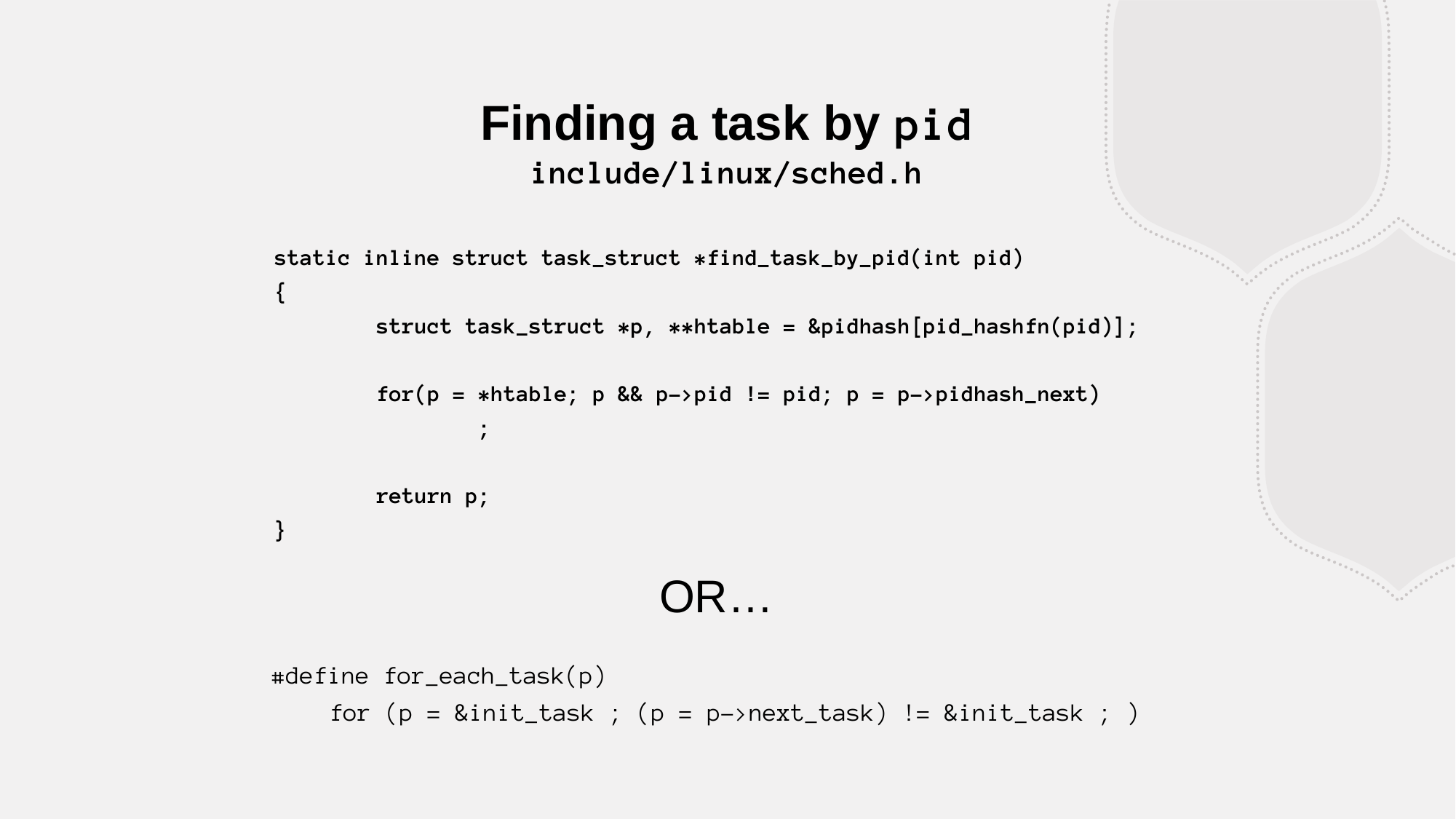

Finding a task by pid
include/linux/sched.h
static inline struct task_struct *find_task_by_pid(int pid)
{
        struct task_struct *p, **htable = &pidhash[pid_hashfn(pid)];

        for(p = *htable; p && p->pid != pid; p = p->pidhash_next)
                ;

        return p;
}
OR…
#define for_each_task(p)
	for (p = &init_task ; (p = p->next_task) != &init_task ; )